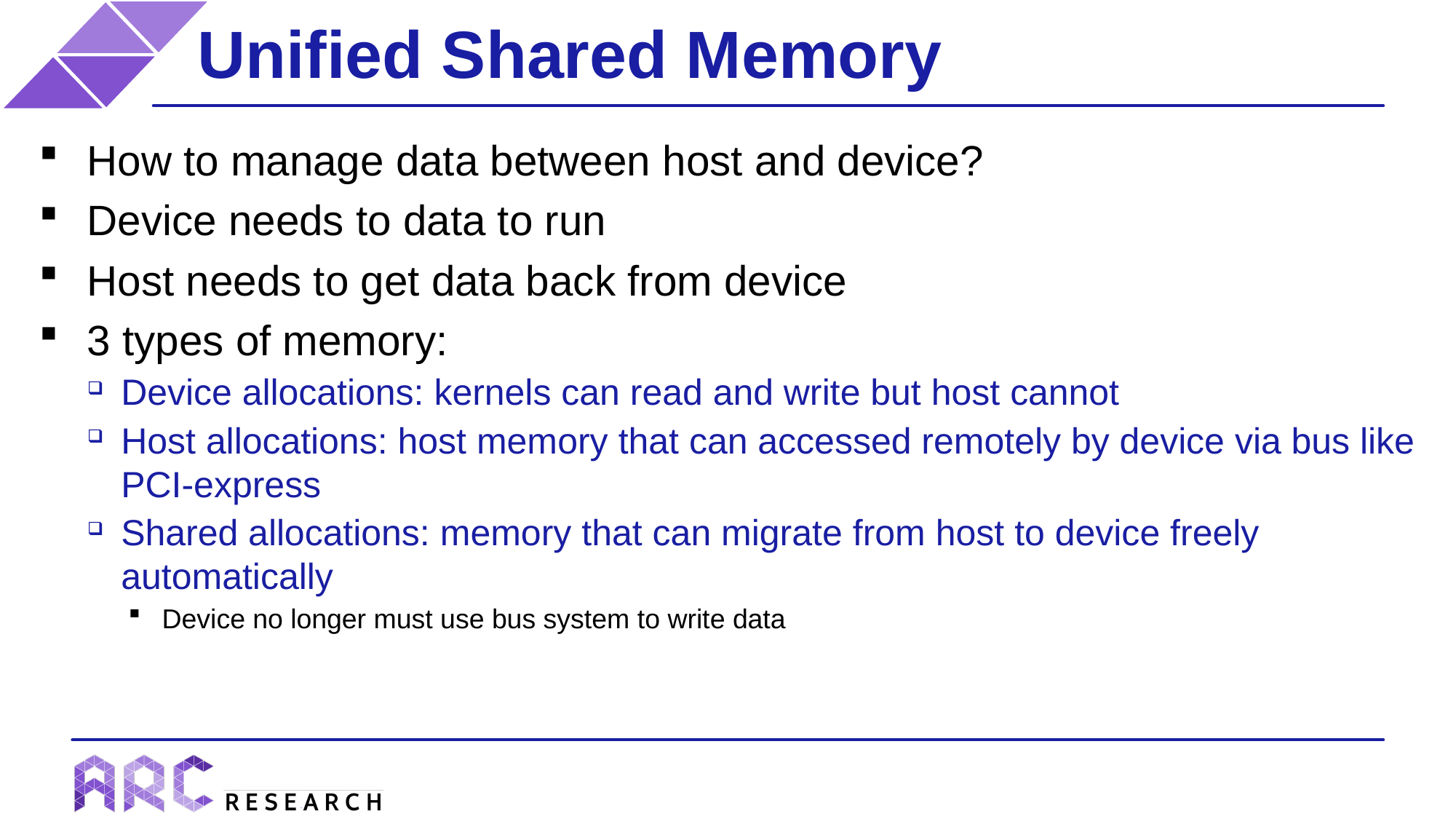

# Unified Shared Memory
How to manage data between host and device?
Device needs to data to run
Host needs to get data back from device
3 types of memory:
Device allocations: kernels can read and write but host cannot
Host allocations: host memory that can accessed remotely by device via bus like PCI-express
Shared allocations: memory that can migrate from host to device freely automatically
Device no longer must use bus system to write data